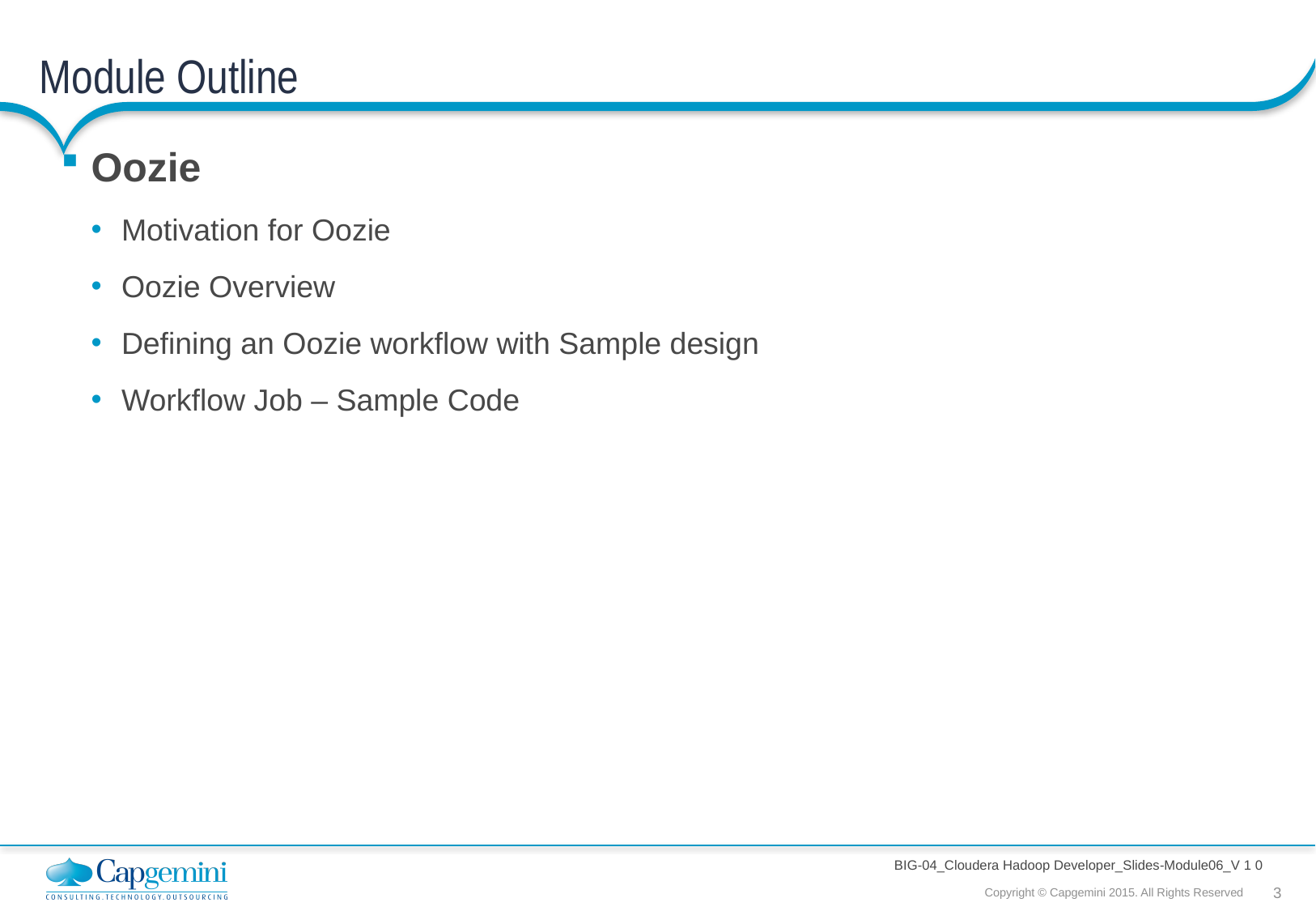

# Module Outline
Oozie
Motivation for Oozie
Oozie Overview
Defining an Oozie workflow with Sample design
Workflow Job – Sample Code